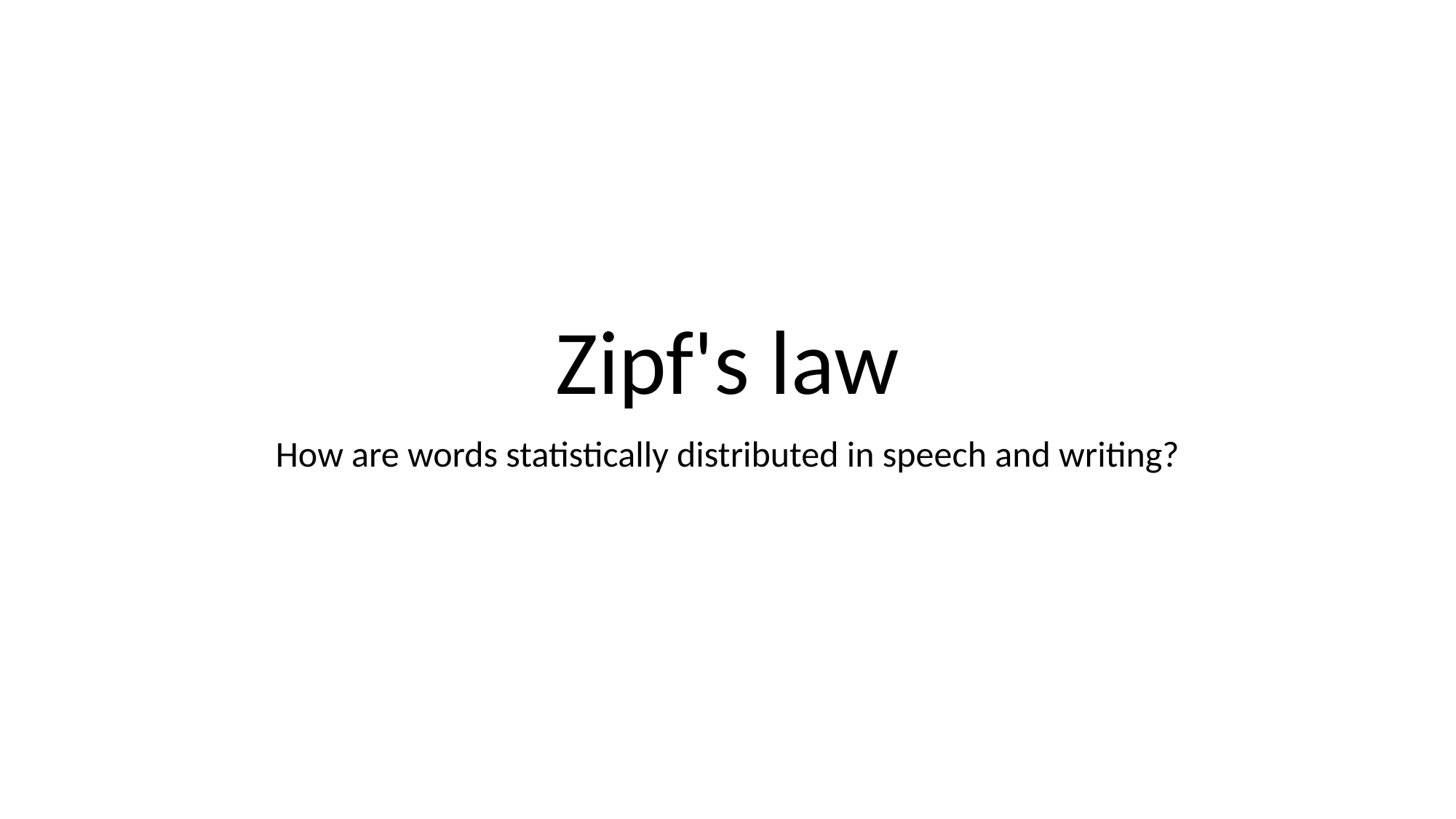

# Zipf's law
How are words statistically distributed in speech and writing?